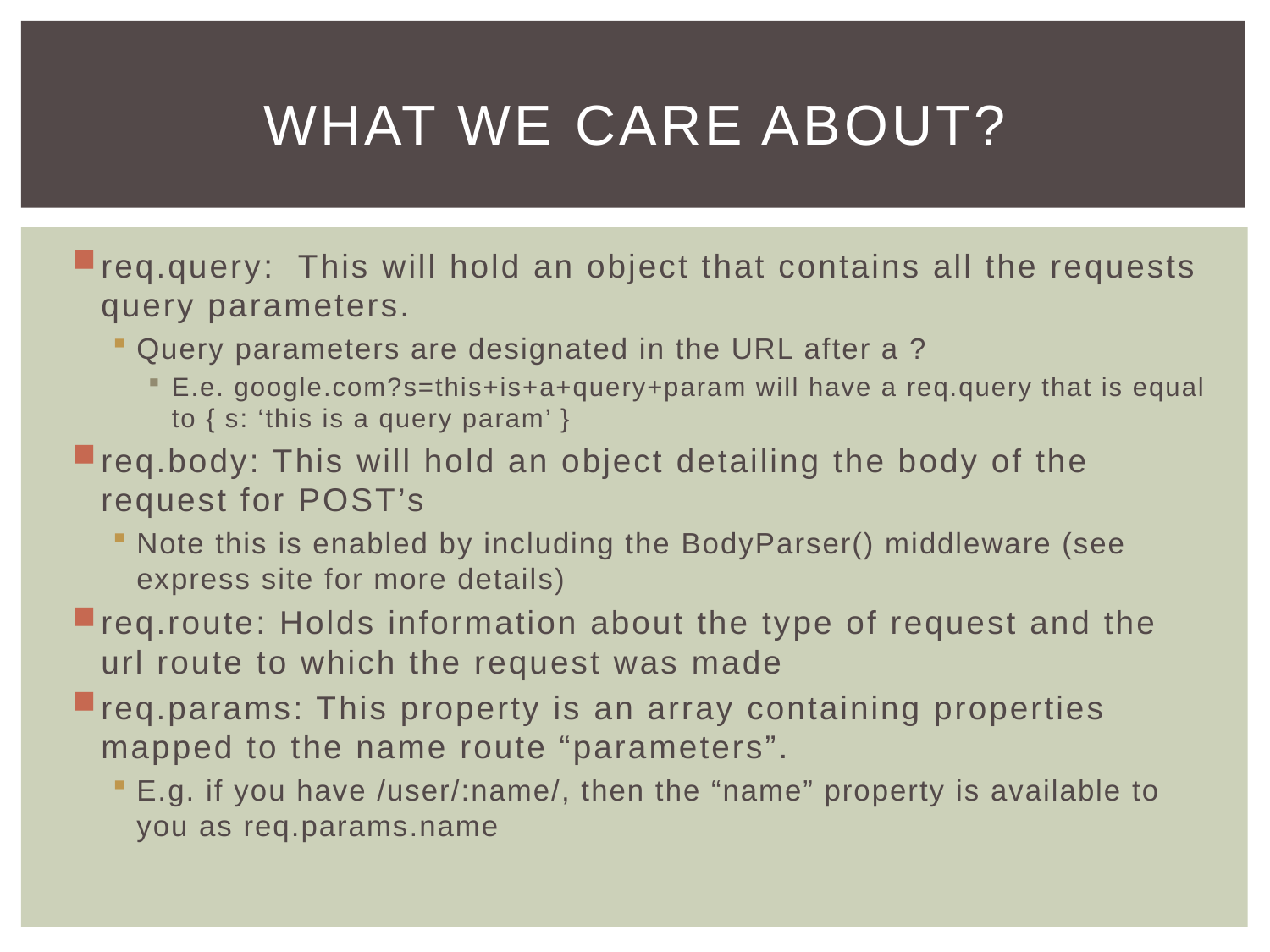

# What We Care About?
req.query:  This will hold an object that contains all the requests query parameters.
Query parameters are designated in the URL after a ?
E.e. google.com?s=this+is+a+query+param will have a req.query that is equal to { s: ‘this is a query param’ }
req.body: This will hold an object detailing the body of the request for POST’s
Note this is enabled by including the BodyParser() middleware (see express site for more details)
req.route: Holds information about the type of request and the url route to which the request was made
req.params: This property is an array containing properties mapped to the name route “parameters”.
E.g. if you have /user/:name/, then the “name” property is available to you as req.params.name